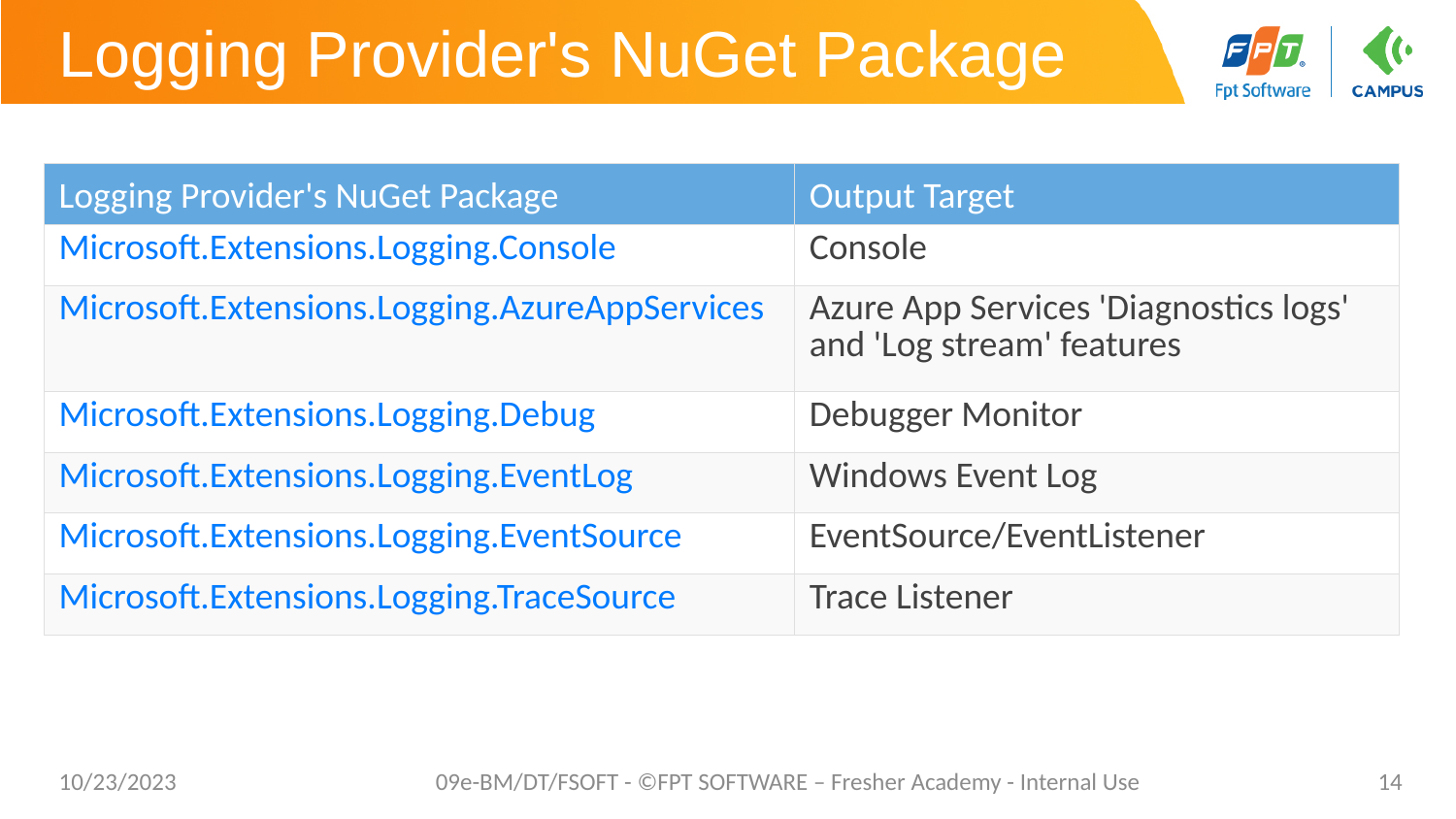

# Logging Provider's NuGet Package
| Logging Provider's NuGet Package | Output Target |
| --- | --- |
| Microsoft.Extensions.Logging.Console | Console |
| Microsoft.Extensions.Logging.AzureAppServices | Azure App Services 'Diagnostics logs' and 'Log stream' features |
| Microsoft.Extensions.Logging.Debug | Debugger Monitor |
| Microsoft.Extensions.Logging.EventLog | Windows Event Log |
| Microsoft.Extensions.Logging.EventSource | EventSource/EventListener |
| Microsoft.Extensions.Logging.TraceSource | Trace Listener |
10/23/2023
09e-BM/DT/FSOFT - ©FPT SOFTWARE – Fresher Academy - Internal Use
14